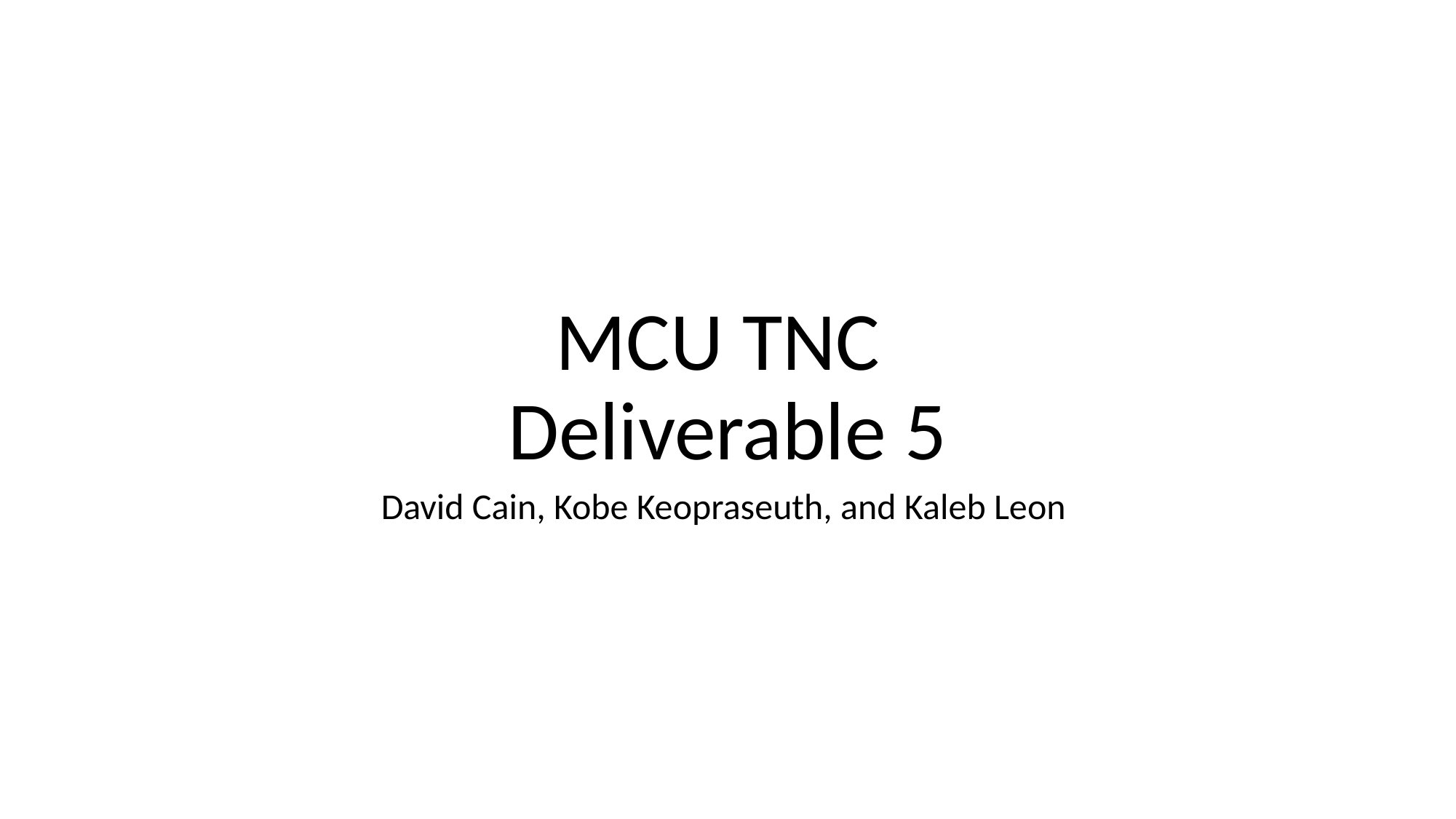

# MCU TNC Deliverable 5
David Cain, Kobe Keopraseuth, and Kaleb Leon